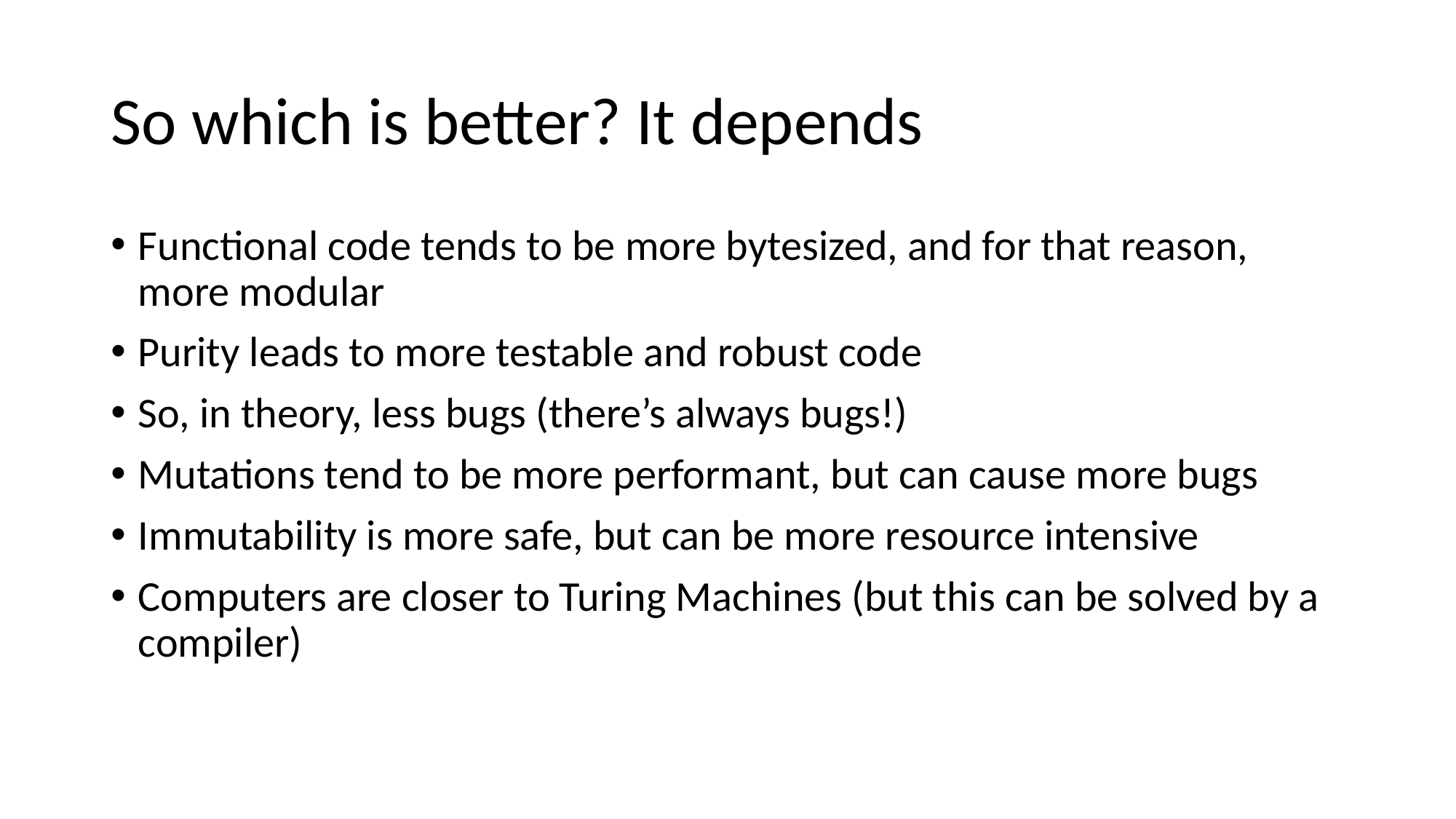

# So which is better? It depends
Functional code tends to be more bytesized, and for that reason, more modular
Purity leads to more testable and robust code
So, in theory, less bugs (there’s always bugs!)
Mutations tend to be more performant, but can cause more bugs
Immutability is more safe, but can be more resource intensive
Computers are closer to Turing Machines (but this can be solved by a compiler)